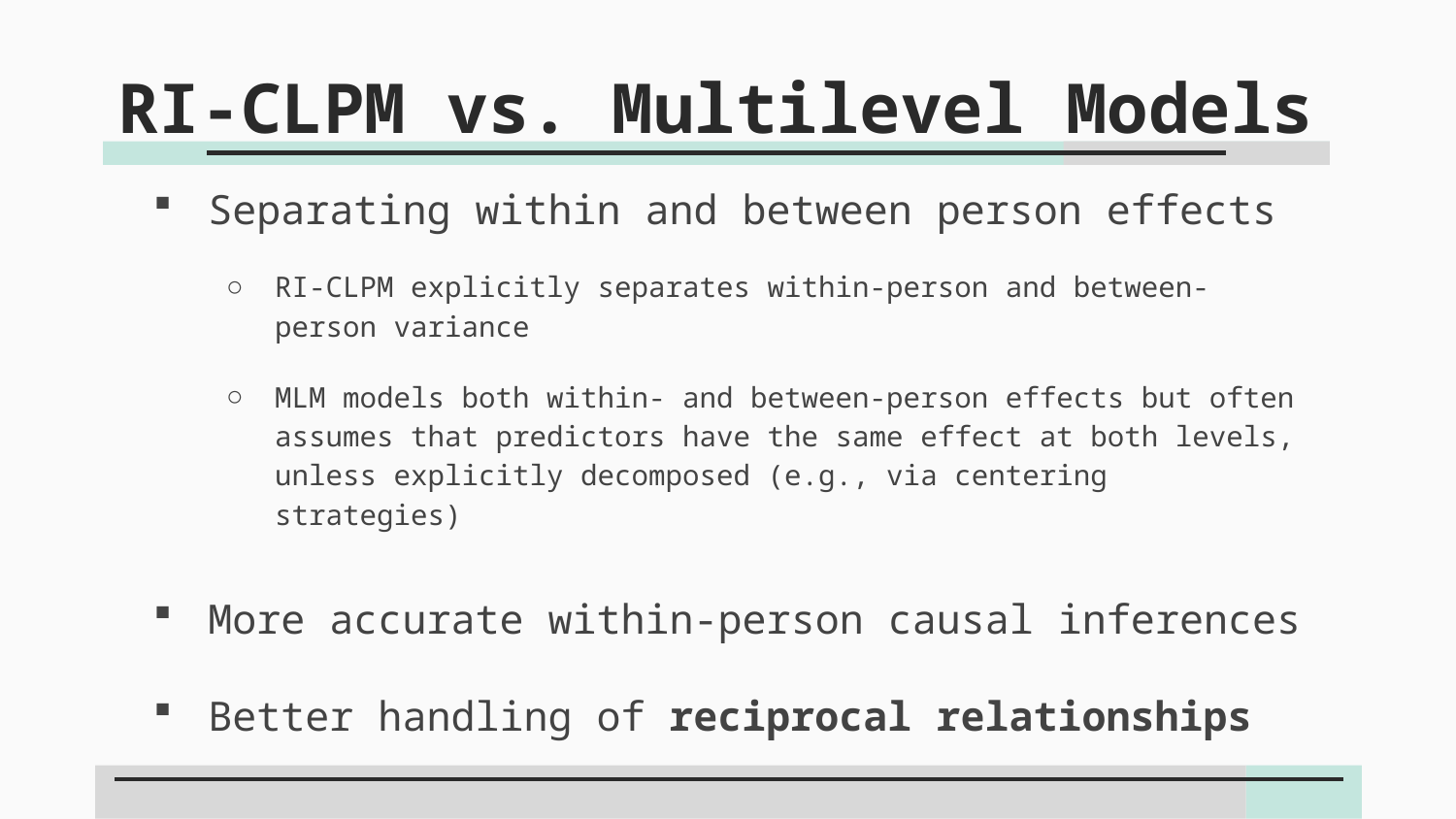

# RI-CLPM vs. Multilevel Models
Separating within and between person effects
RI-CLPM explicitly separates within-person and between-person variance
MLM models both within- and between-person effects but often assumes that predictors have the same effect at both levels, unless explicitly decomposed (e.g., via centering strategies)

More accurate within-person causal inferences

Better handling of reciprocal relationships